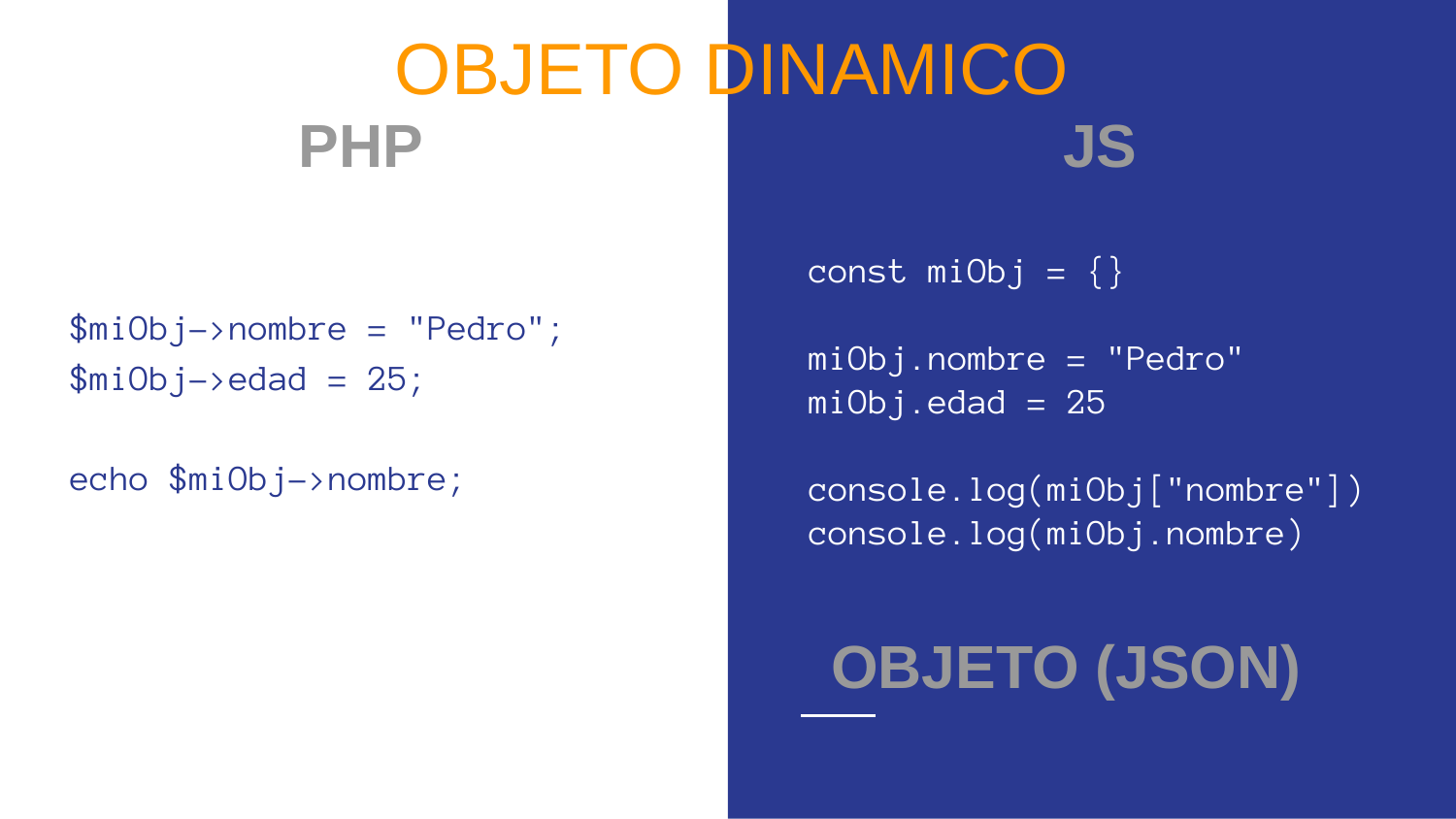

OBJETO DINAMICO
$miObj->nombre = "Pedro";
$miObj->edad = 25;

echo $miObj->nombre;
PHP
JS
const miObj = {}

miObj.nombre = "Pedro"
miObj.edad = 25

console.log(miObj["nombre"])
console.log(miObj.nombre)

OBJETO (JSON)